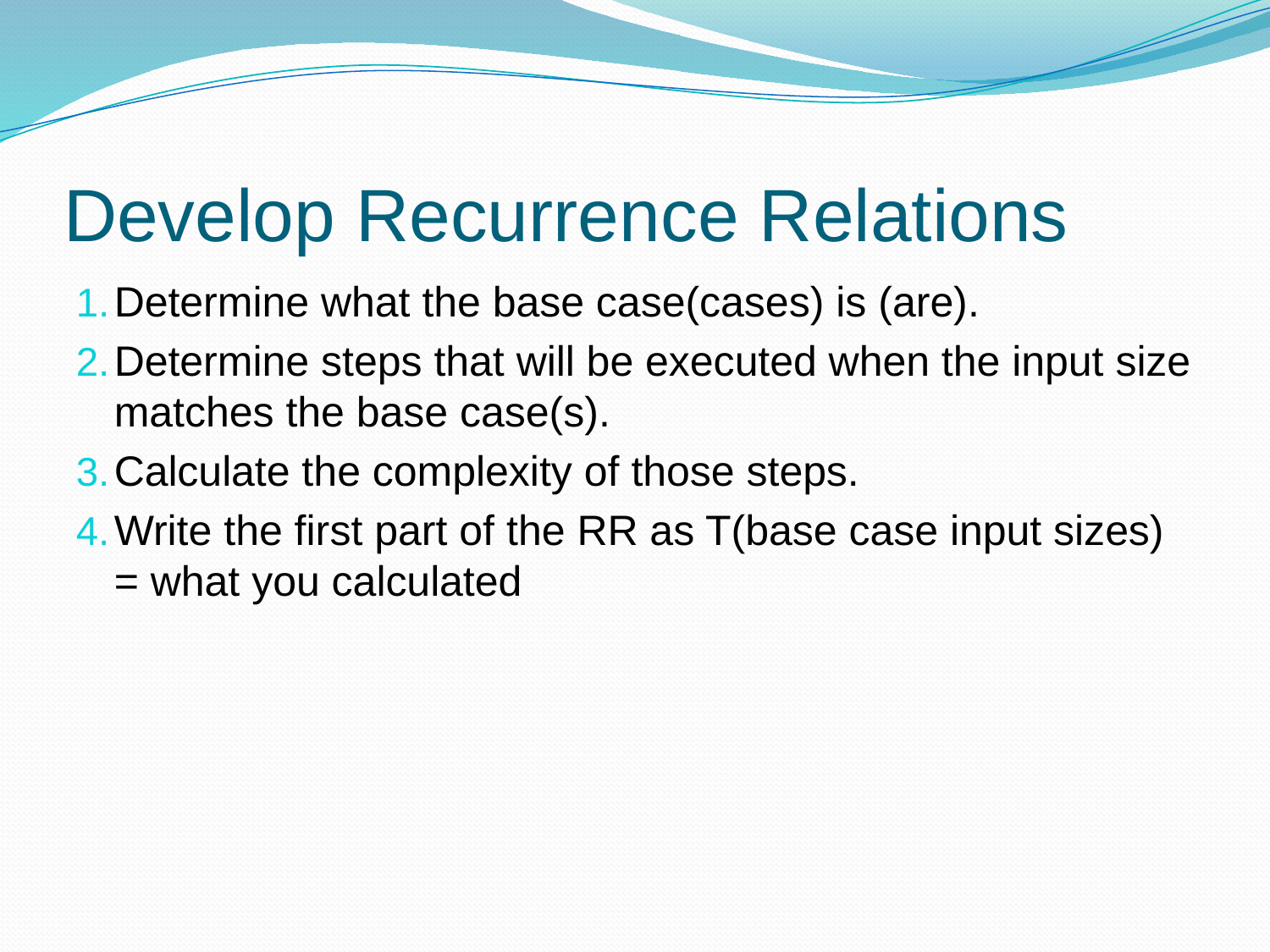

# Develop Recurrence Relations
Determine what the base case(cases) is (are).
Determine steps that will be executed when the input size matches the base case(s).
Calculate the complexity of those steps.
Write the first part of the RR as T(base case input sizes) = what you calculated